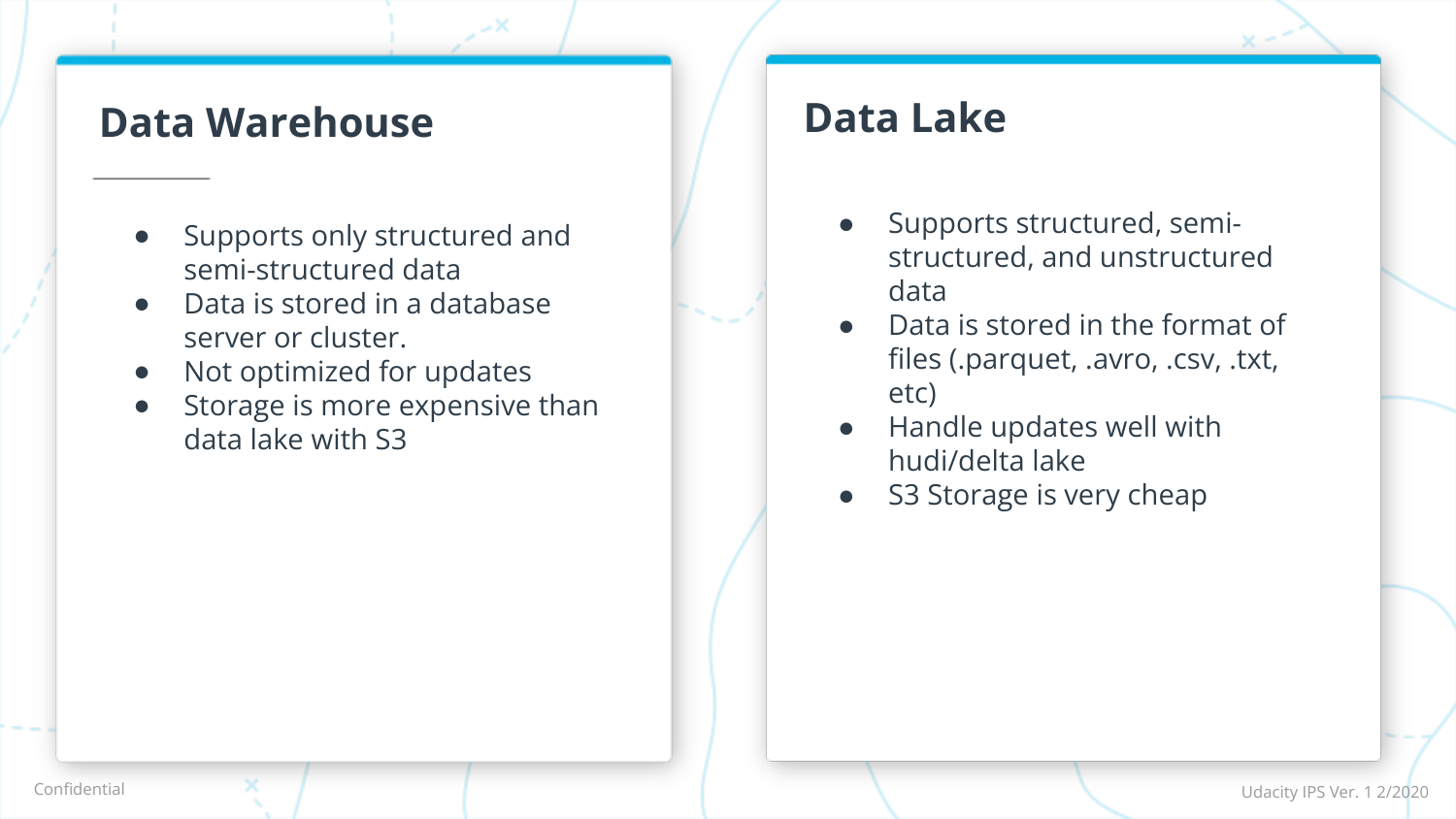

Data Lake

# Data Warehouse

Supports structured, semi-structured, and unstructured data
Data is stored in the format of files (.parquet, .avro, .csv, .txt, etc)
Handle updates well with hudi/delta lake
S3 Storage is very cheap
Supports only structured and semi-structured data
Data is stored in a database server or cluster.
Not optimized for updates
Storage is more expensive than data lake with S3
Udacity IPS Ver. 1 2/2020